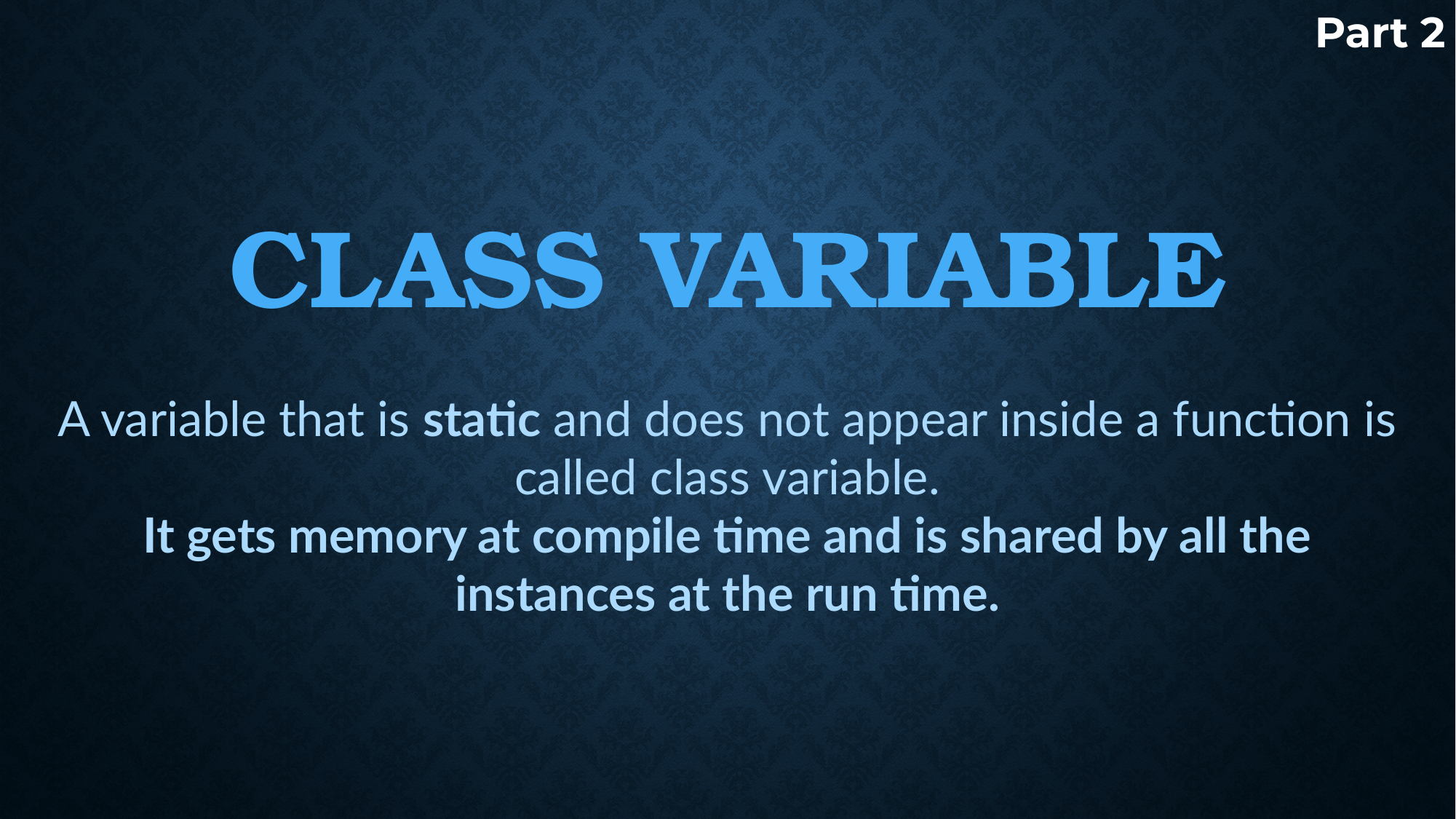

# Class Variable A variable that is static and does not appear inside a function is called class variable. It gets memory at compile time and is shared by all the instances at the run time.
Part 2